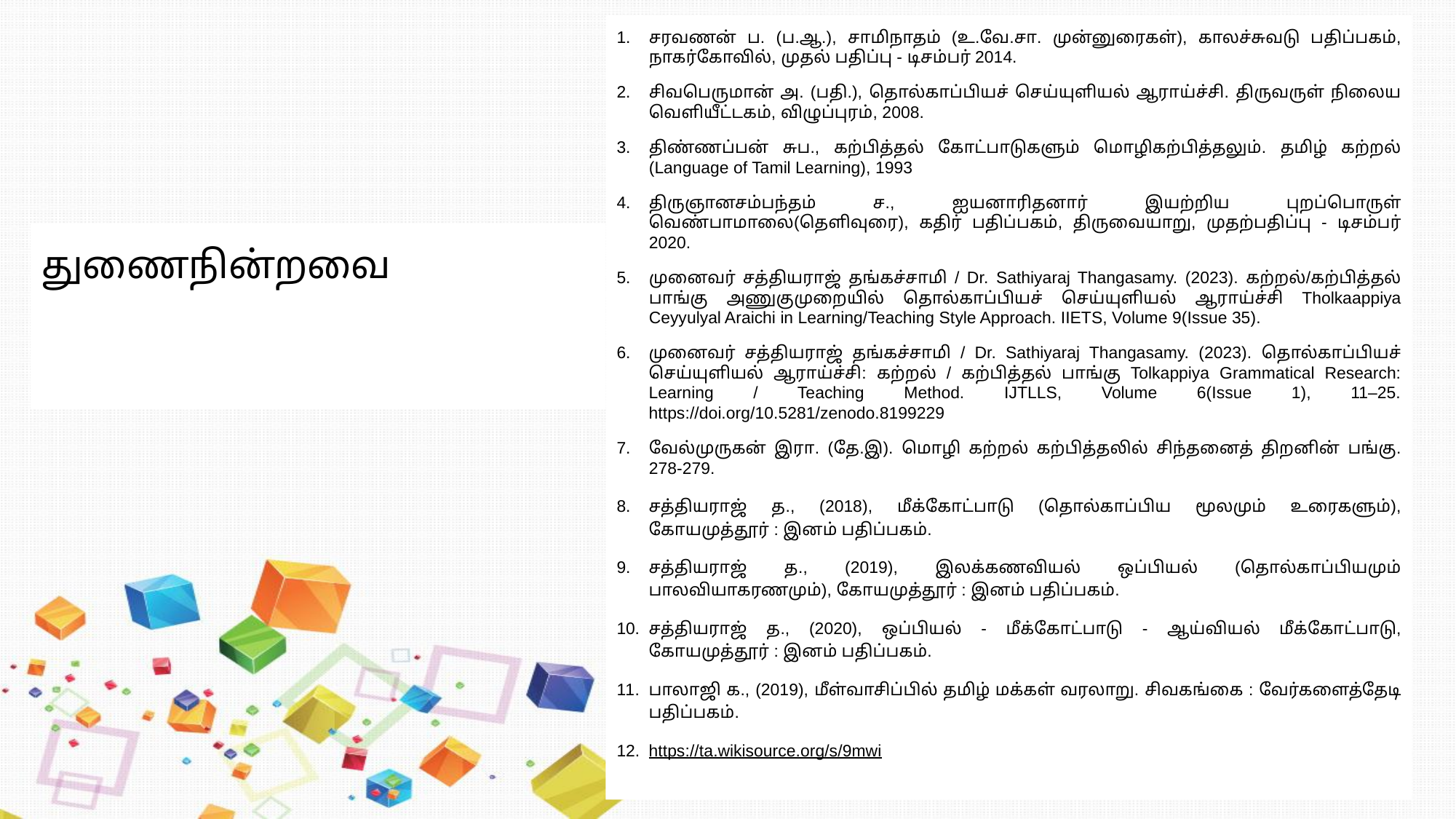

சரவணன் ப. (ப.ஆ.), சாமிநாதம் (உ.வே.சா. முன்னுரைகள்), காலச்சுவடு பதிப்பகம், நாகர்கோவில், முதல் பதிப்பு - டிசம்பர் 2014.
சிவபெருமான் அ. (பதி.), தொல்காப்பியச் செய்யுளியல் ஆராய்ச்சி. திருவருள் நிலைய வெளியீட்டகம், விழுப்புரம், 2008.
திண்ணப்பன் சுப., கற்பித்தல் கோட்பாடுகளும் மொழிகற்பித்தலும். தமிழ் கற்றல் (Language of Tamil Learning), 1993
திருஞானசம்பந்தம் ச., ஐயனாரிதனார் இயற்றிய புறப்பொருள் வெண்பாமாலை(தெளிவுரை), கதிர் பதிப்பகம், திருவையாறு, முதற்பதிப்பு - டிசம்பர் 2020.
முனைவர் சத்தியராஜ் தங்கச்சாமி / Dr. Sathiyaraj Thangasamy. (2023). கற்றல்/கற்பித்தல் பாங்கு அணுகுமுறையில் தொல்காப்பியச் செய்யுளியல் ஆராய்ச்சி Tholkaappiya Ceyyulyal Araichi in Learning/Teaching Style Approach. IIETS, Volume 9(Issue 35).
முனைவர் சத்தியராஜ் தங்கச்சாமி / Dr. Sathiyaraj Thangasamy. (2023). தொல்காப்பியச் செய்யுளியல் ஆராய்ச்சி: கற்றல் / கற்பித்தல் பாங்கு Tolkappiya Grammatical Research: Learning / Teaching Method. IJTLLS, Volume 6(Issue 1), 11–25. https://doi.org/10.5281/zenodo.8199229
வேல்முருகன் இரா. (தே.இ). மொழி கற்றல் கற்பித்தலில் சிந்தனைத் திறனின் பங்கு. 278-279.
சத்தியராஜ் த., (2018), மீக்கோட்பாடு (தொல்காப்பிய மூலமும் உரைகளும்), கோயமுத்தூர் : இனம் பதிப்பகம்.
சத்தியராஜ் த., (2019), இலக்கணவியல் ஒப்பியல் (தொல்காப்பியமும் பாலவியாகரணமும்), கோயமுத்தூர் : இனம் பதிப்பகம்.
சத்தியராஜ் த., (2020), ஒப்பியல் - மீக்கோட்பாடு - ஆய்வியல் மீக்கோட்பாடு, கோயமுத்தூர் : இனம் பதிப்பகம்.
பாலாஜி க., (2019), மீள்வாசிப்பில் தமிழ் மக்கள் வரலாறு. சிவகங்கை : வேர்களைத்தேடி பதிப்பகம்.
https://ta.wikisource.org/s/9mwi
துணைநின்றவை